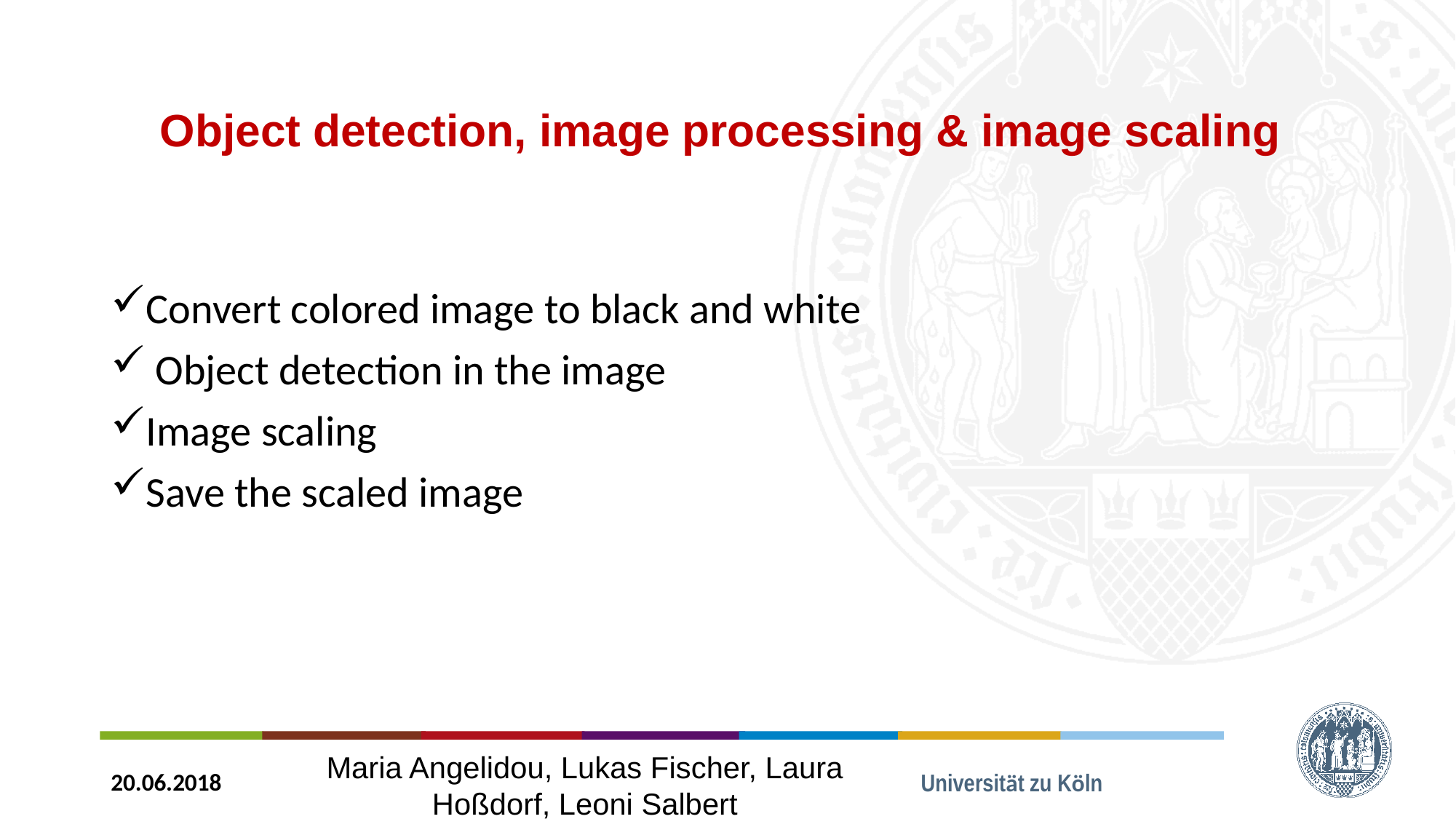

Object detection, image processing & image scaling
Convert colored image to black and white
 Object detection in the image
Image scaling
Save the scaled image

20.06.2018